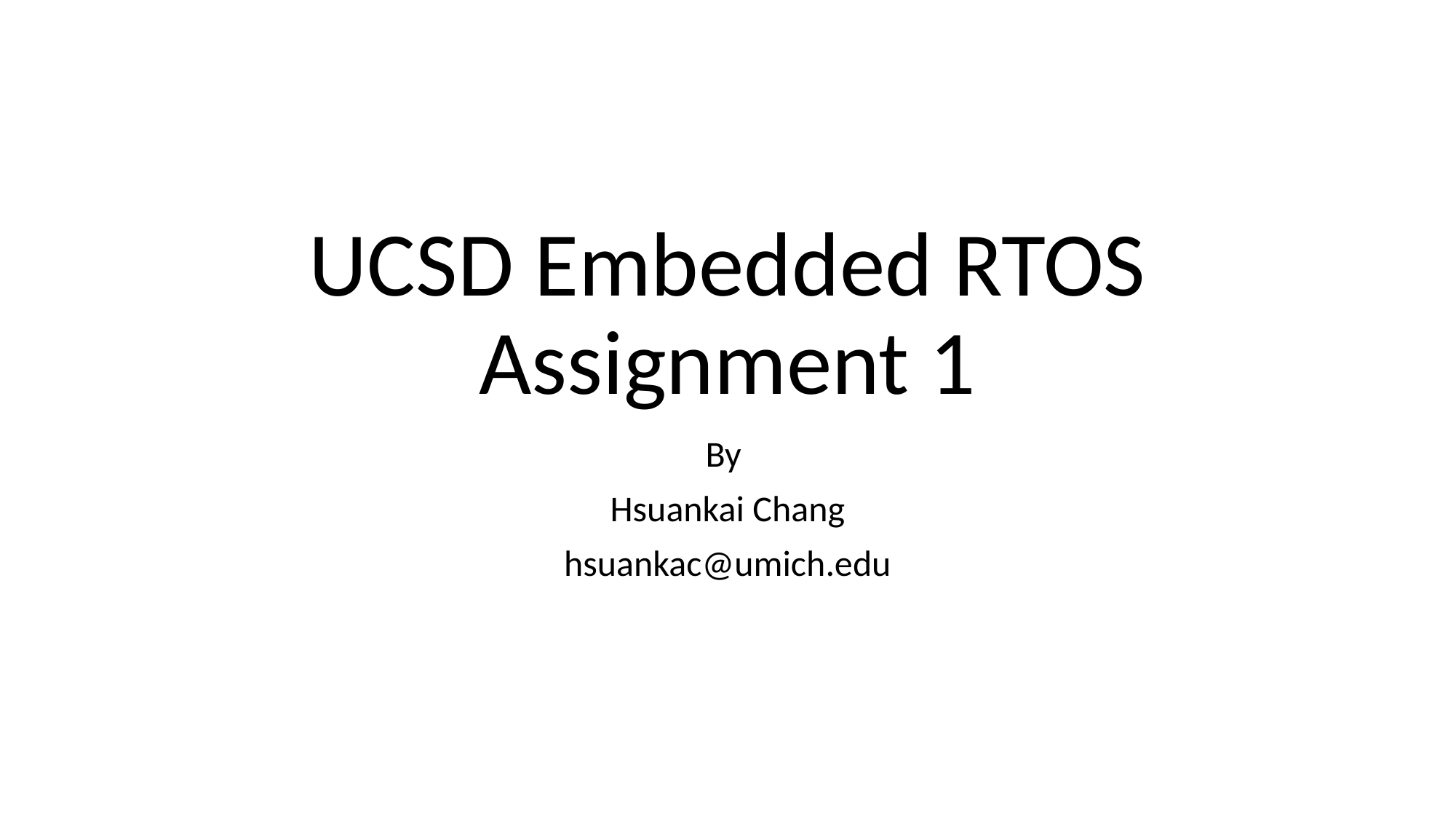

# UCSD Embedded RTOS Assignment 1
By
Hsuankai Chang
hsuankac@umich.edu